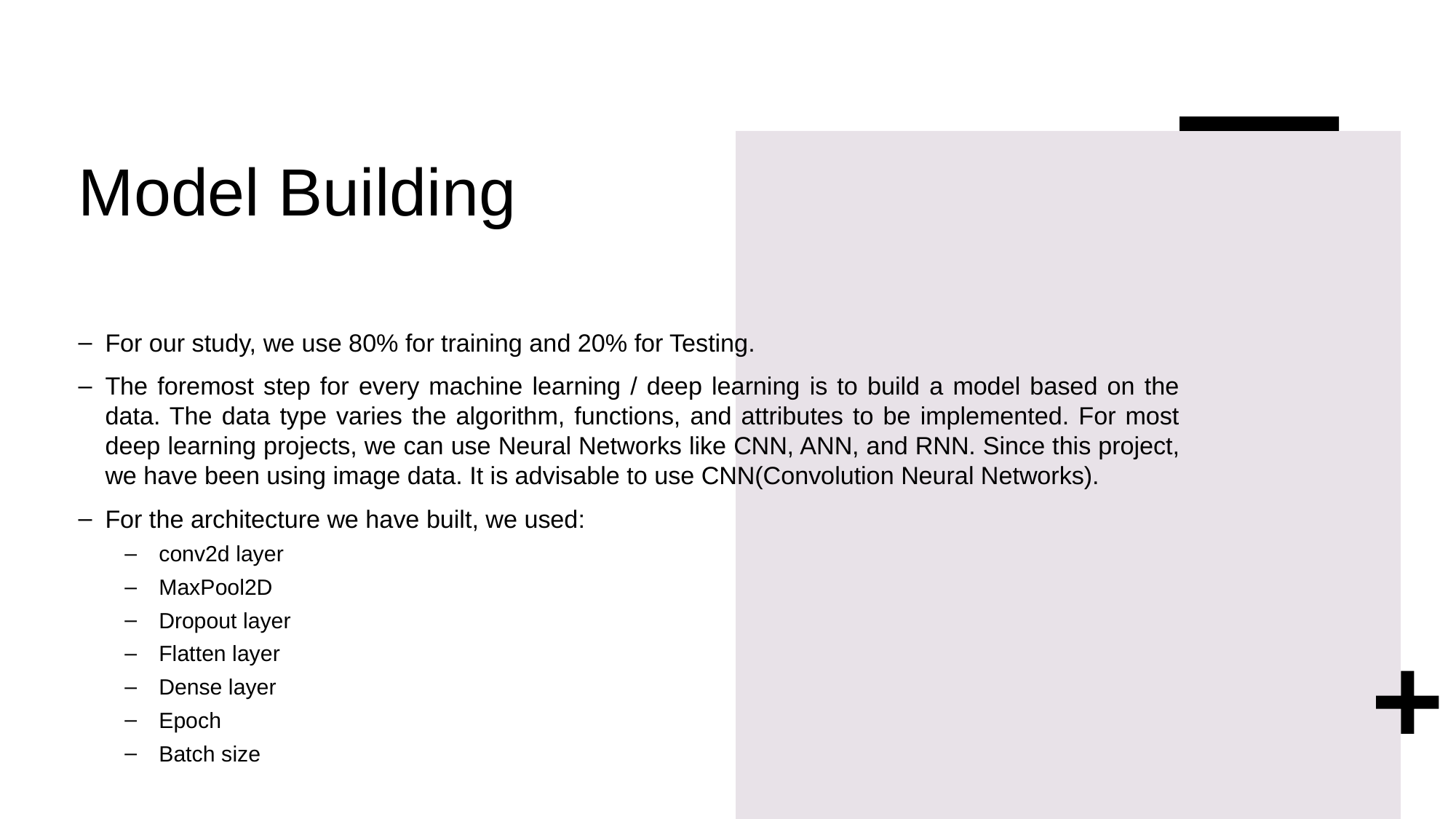

# Model Building
For our study, we use 80% for training and 20% for Testing.
The foremost step for every machine learning / deep learning is to build a model based on the data. The data type varies the algorithm, functions, and attributes to be implemented. For most deep learning projects, we can use Neural Networks like CNN, ANN, and RNN. Since this project, we have been using image data. It is advisable to use CNN(Convolution Neural Networks).
For the architecture we have built, we used:
conv2d layer
MaxPool2D
Dropout layer
Flatten layer
Dense layer
Epoch
Batch size